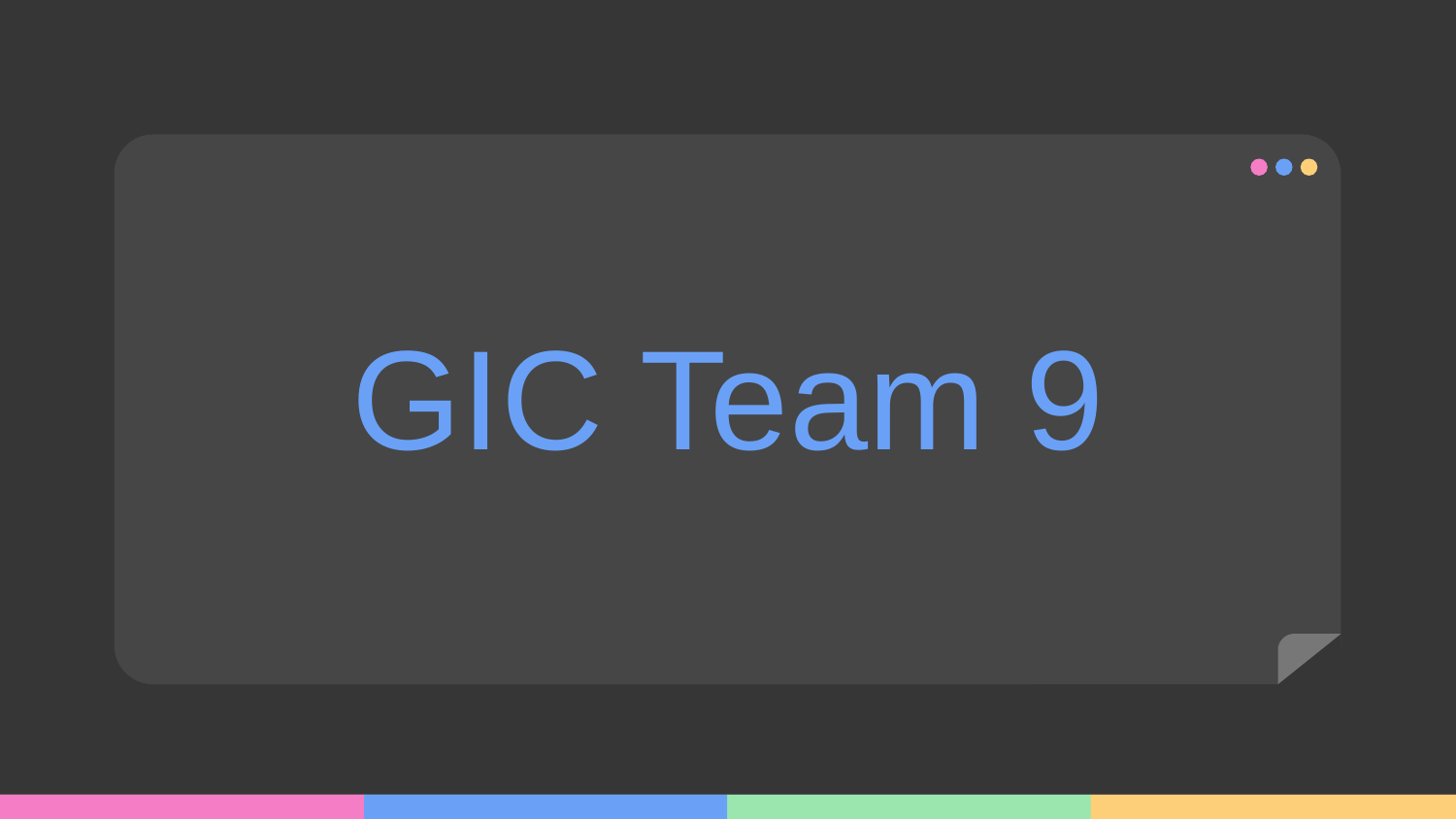

# GIC Team 9
Asher
Jung Yi
Jun Xiang
Jing Xuan
Drustan